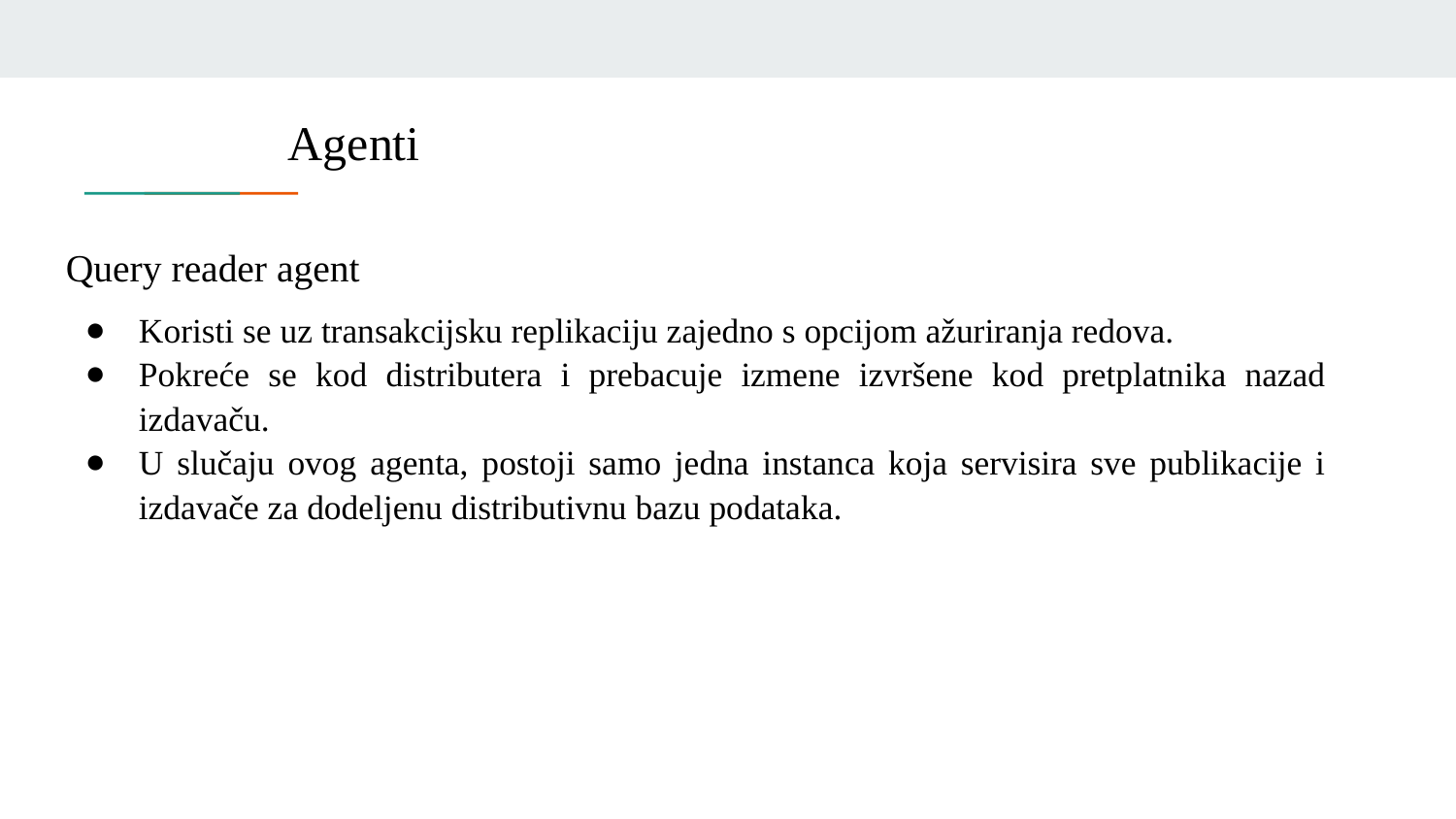

Agenti
Query reader agent
Koristi se uz transakcijsku replikaciju zajedno s opcijom ažuriranja redova.
Pokreće se kod distributera i prebacuje izmene izvršene kod pretplatnika nazad izdavaču.
U slučaju ovog agenta, postoji samo jedna instanca koja servisira sve publikacije i izdavače za dodeljenu distributivnu bazu podataka.